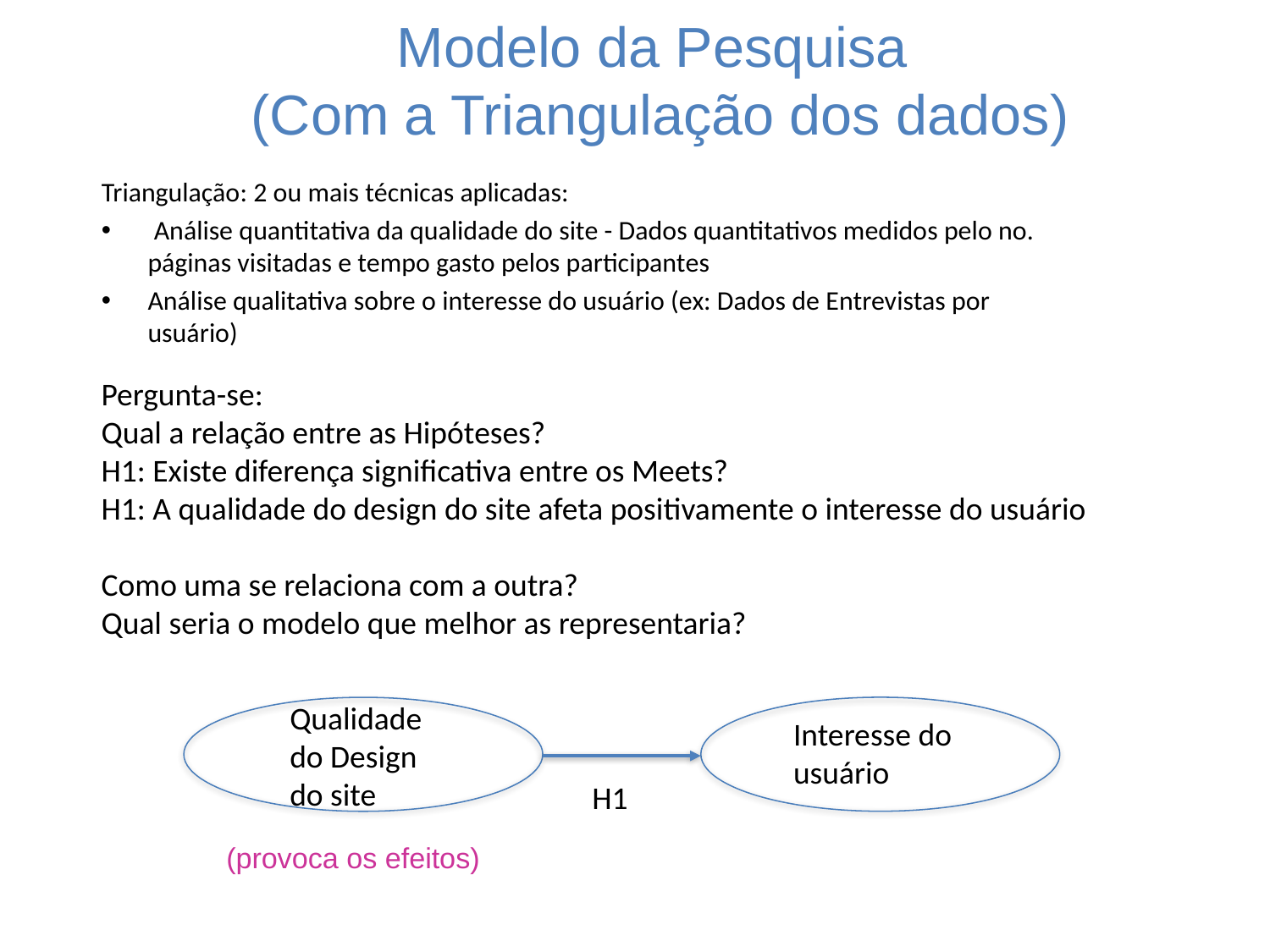

# Modelo da Pesquisa (Com a Triangulação dos dados)
Triangulação: 2 ou mais técnicas aplicadas:
 Análise quantitativa da qualidade do site - Dados quantitativos medidos pelo no. páginas visitadas e tempo gasto pelos participantes
Análise qualitativa sobre o interesse do usuário (ex: Dados de Entrevistas por usuário)

Pergunta-se:
Qual a relação entre as Hipóteses?
H1: Existe diferença significativa entre os Meets?
H1: A qualidade do design do site afeta positivamente o interesse do usuário

Como uma se relaciona com a outra?
Qual seria o modelo que melhor as representaria?
Qualidade
do Design
do site

Interesse do usuário
H1
(provoca os efeitos)